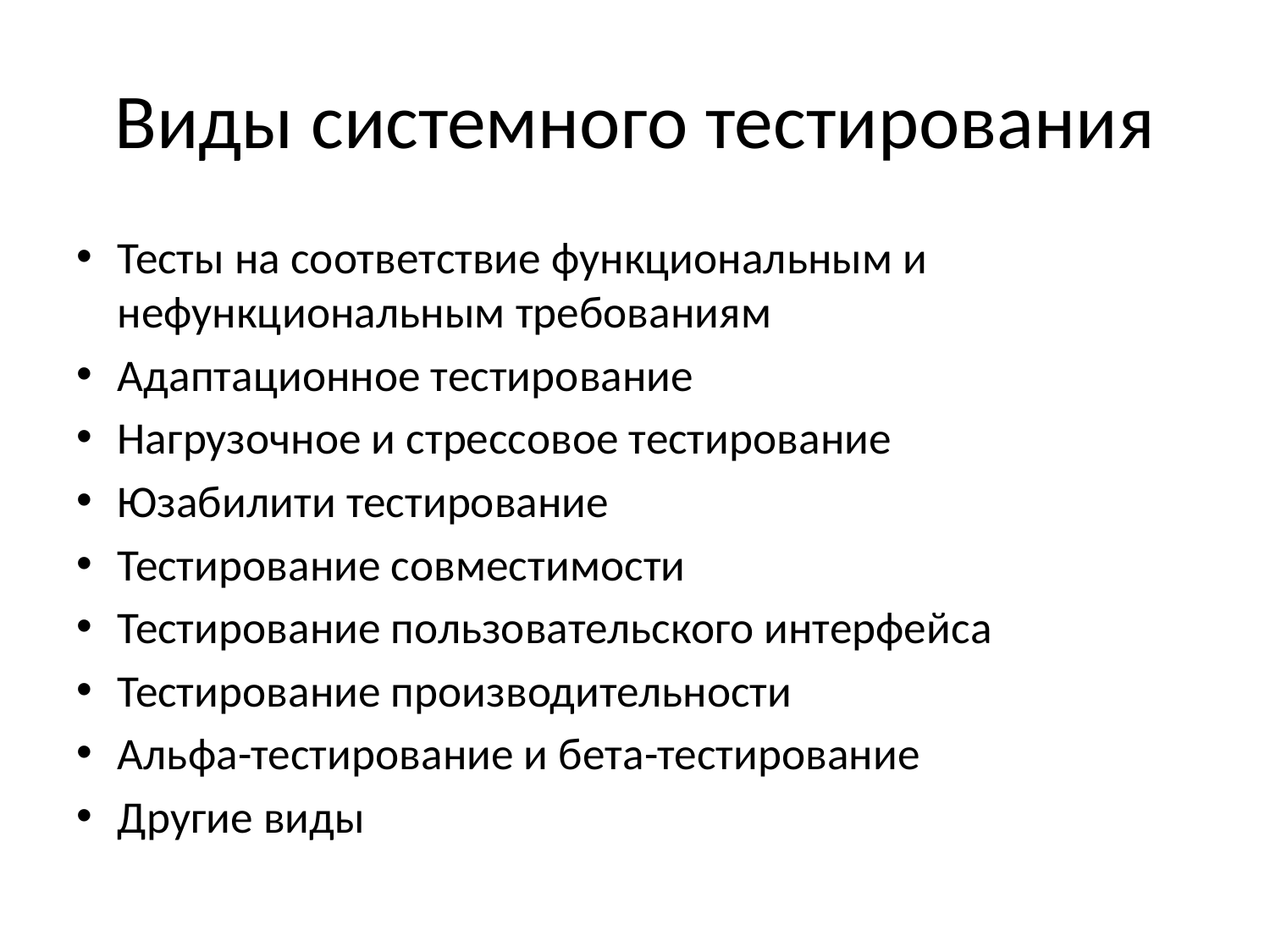

# Виды системного тестирования
Тесты на соответствие функциональным и нефункциональным требованиям
Адаптационное тестирование
Нагрузочное и стрессовое тестирование
Юзабилити тестирование
Тестирование совместимости
Тестирование пользовательского интерфейса
Тестирование производительности
Альфа-тестирование и бета-тестирование
Другие виды